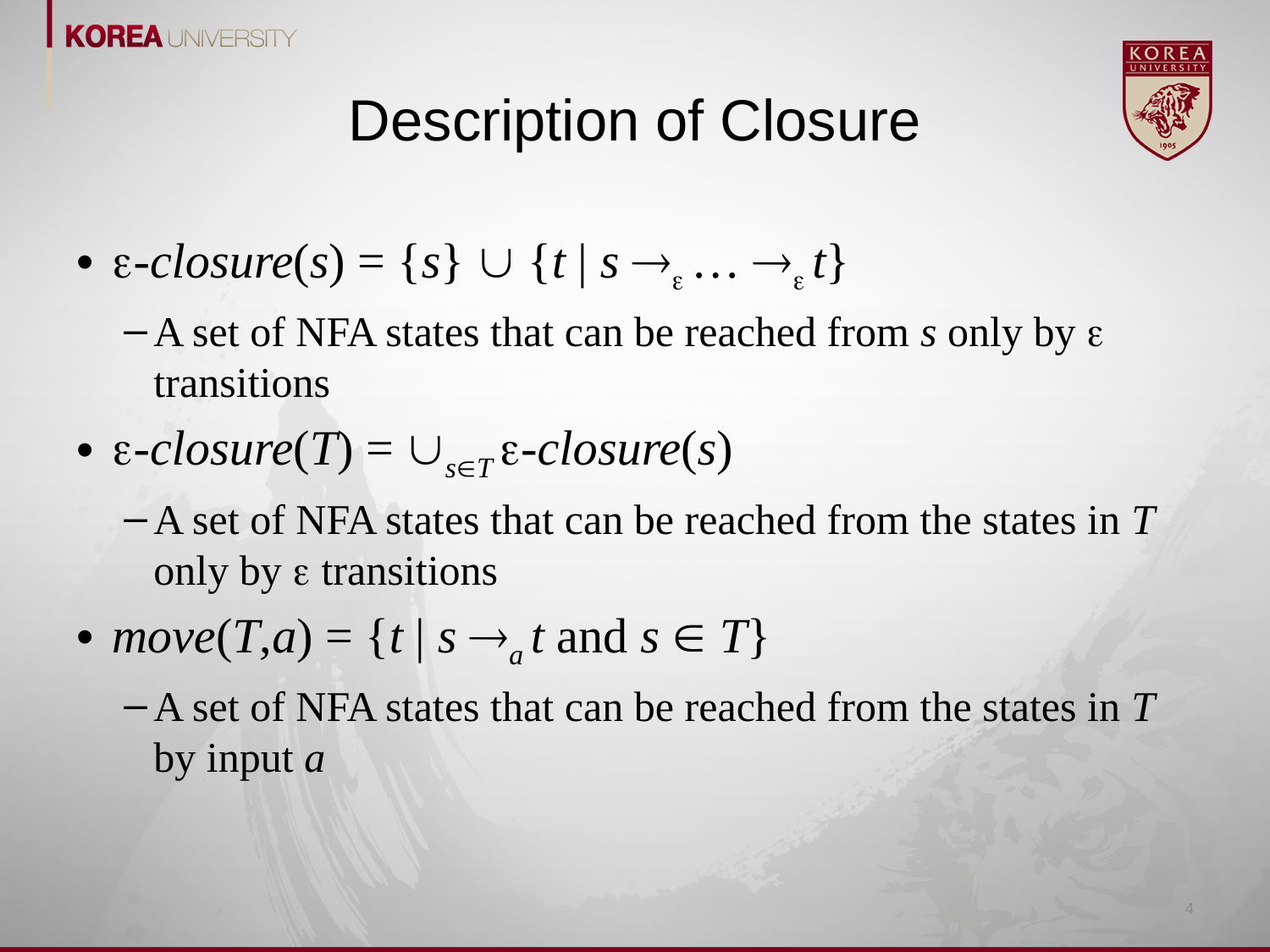

# Description of Closure
ε-closure(s) = {s} ∪ {t | s →ε … →ε t}
A set of NFA states that can be reached from s only by ε transitions
ε-closure(T) = ∪s∈T ε-closure(s)
A set of NFA states that can be reached from the states in T only by ε transitions
move(T,a) = {t | s →a t and s ∈ T}
A set of NFA states that can be reached from the states in T by input a
4